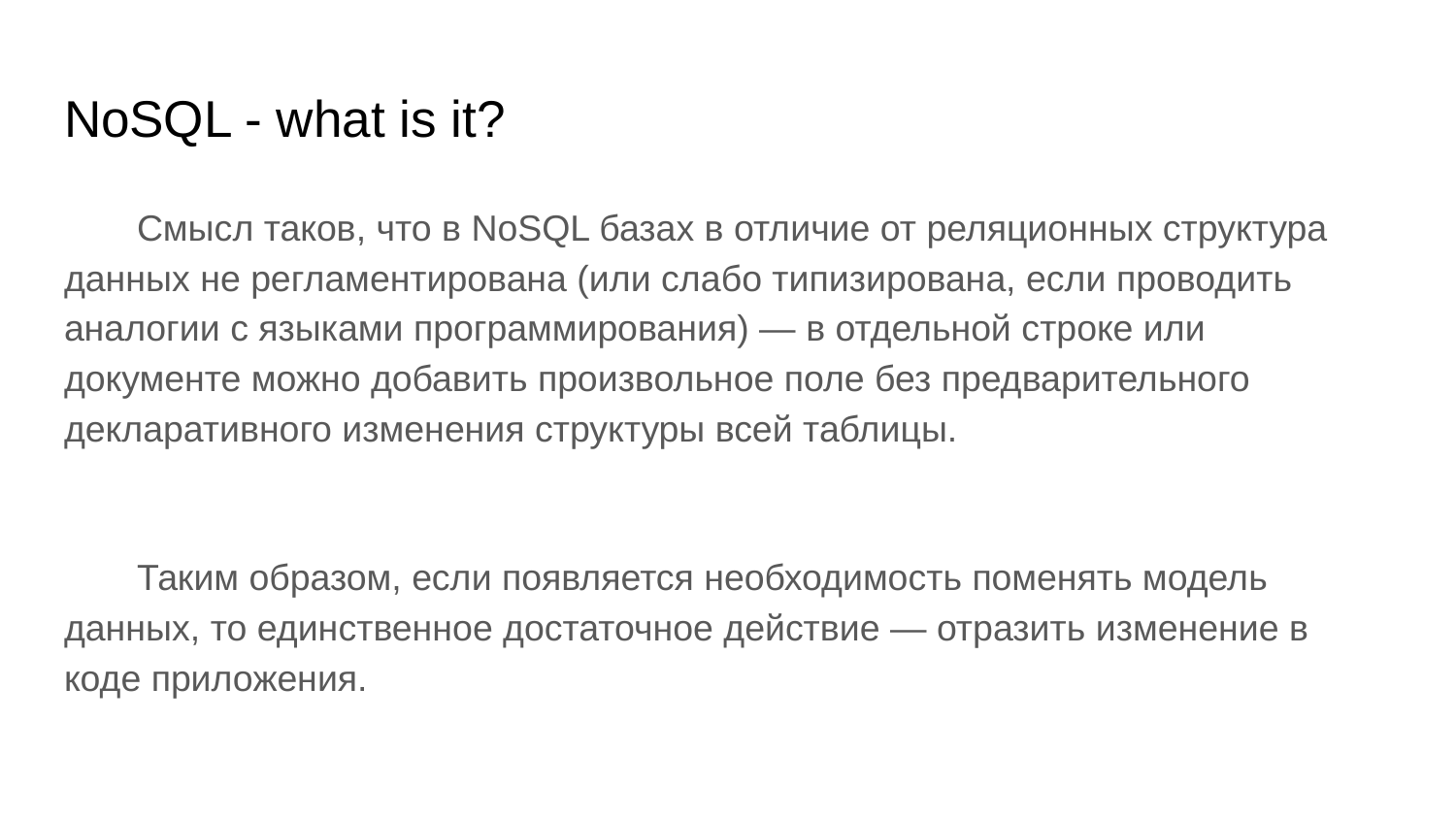

# NoSQL - what is it?
Смысл таков, что в NoSQL базах в отличие от реляционных структура данных не регламентирована (или слабо типизирована, если проводить аналогии с языками программирования) — в отдельной строке или документе можно добавить произвольное поле без предварительного декларативного изменения структуры всей таблицы.

Таким образом, если появляется необходимость поменять модель данных, то единственное достаточное действие — отразить изменение в коде приложения.